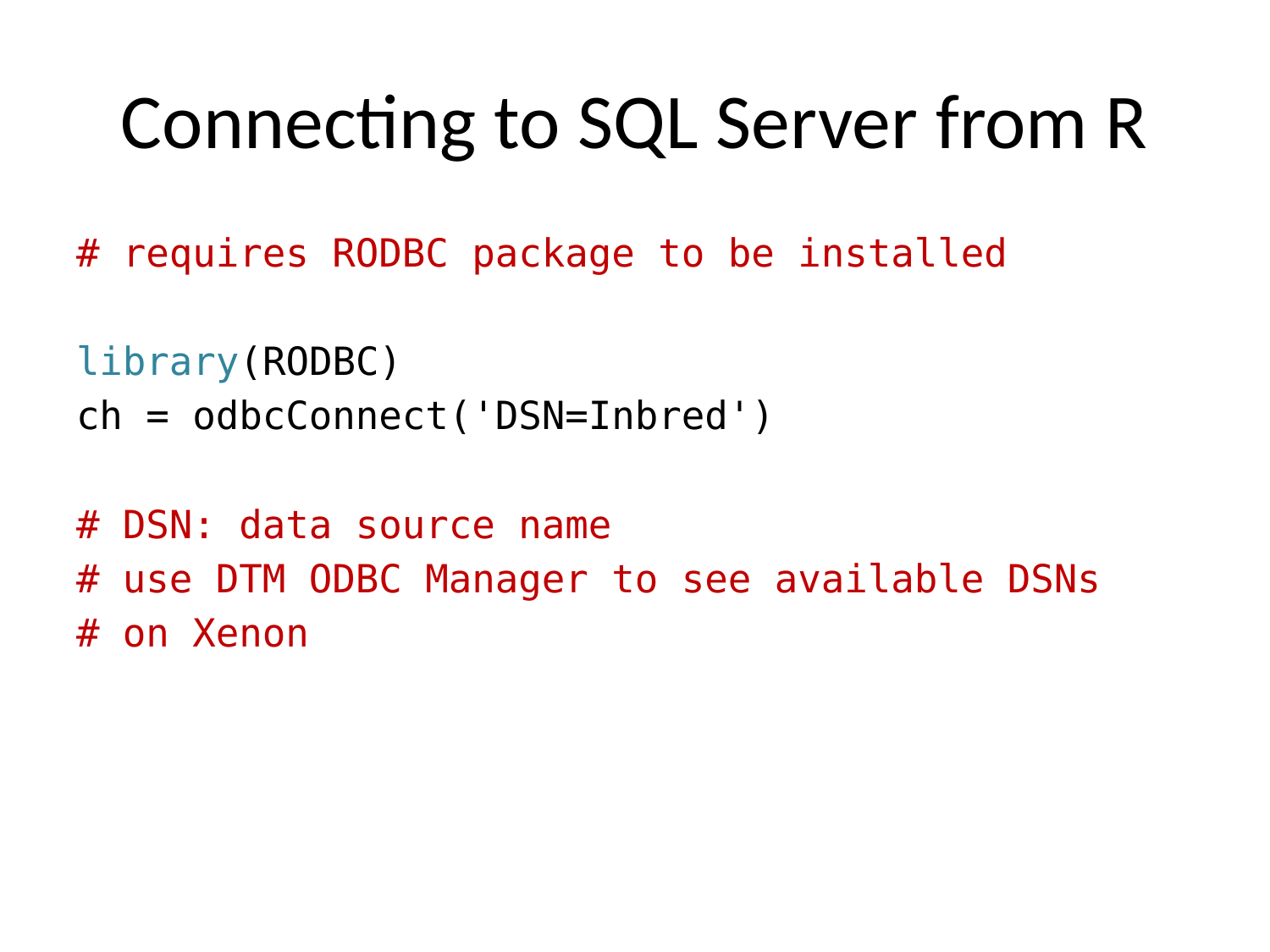

# Connecting to SQL Server from R
# requires RODBC package to be installed

library(RODBC)
ch = odbcConnect('DSN=Inbred')

# DSN: data source name
# use DTM ODBC Manager to see available DSNs
# on Xenon